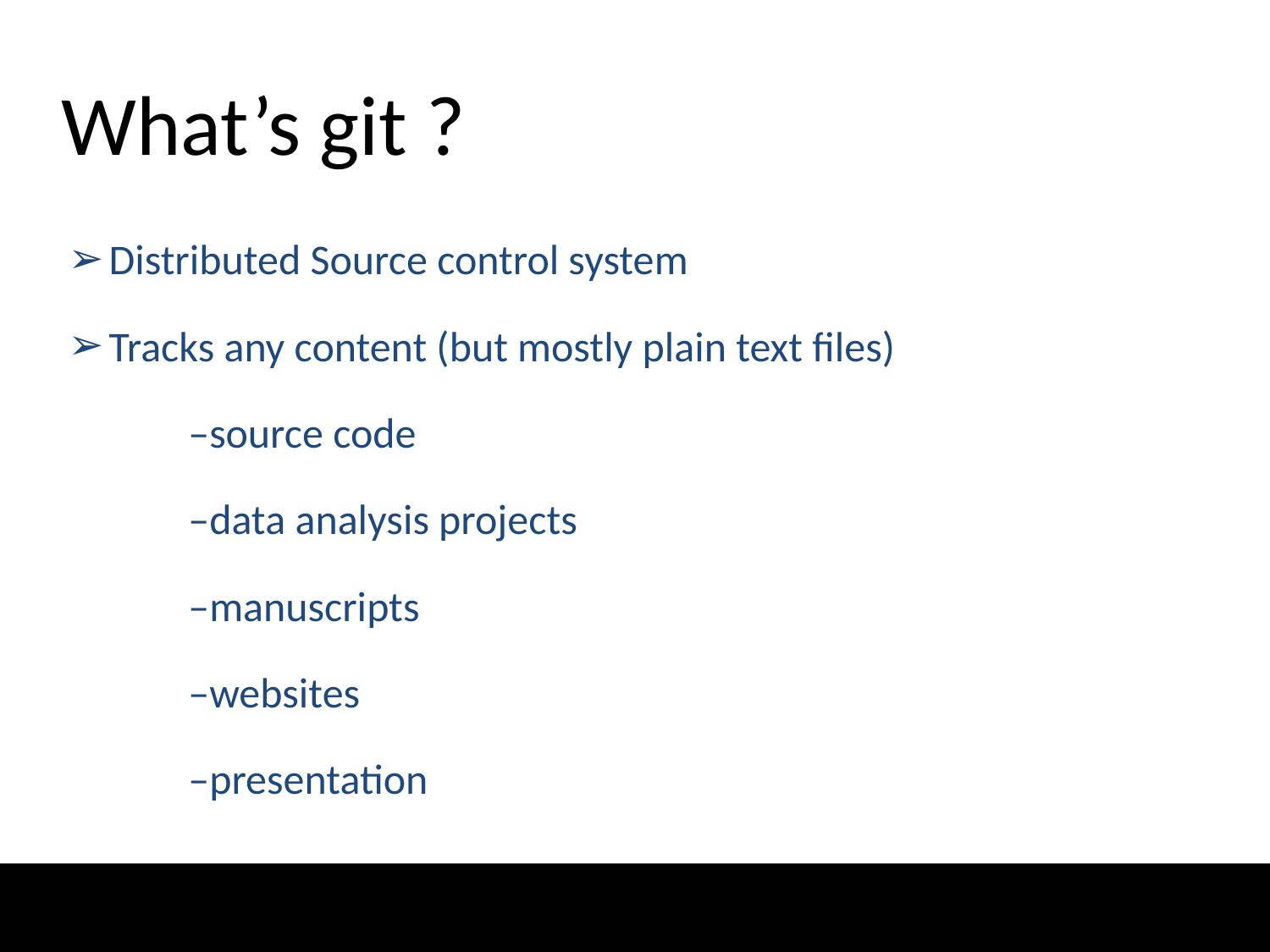

# What’s git ?
Distributed Source control system
Tracks any content (but mostly plain text files)
	–source code
	–data analysis projects
	–manuscripts
	–websites
	–presentation